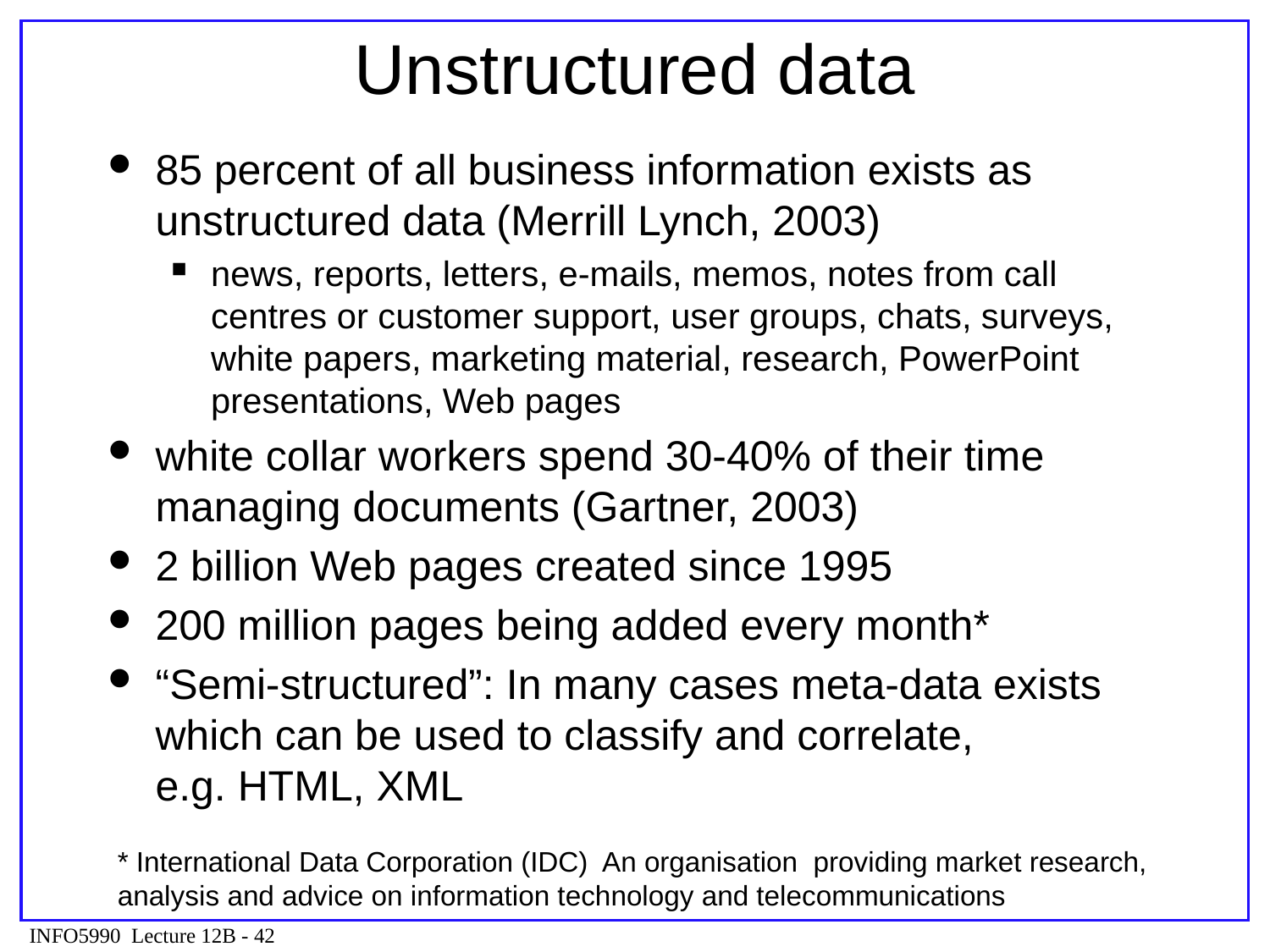

# Unstructured data
85 percent of all business information exists as unstructured data (Merrill Lynch, 2003)
news, reports, letters, e-mails, memos, notes from call centres or customer support, user groups, chats, surveys, white papers, marketing material, research, PowerPoint presentations, Web pages
white collar workers spend 30-40% of their time managing documents (Gartner, 2003)
2 billion Web pages created since 1995
200 million pages being added every month*
“Semi-structured”: In many cases meta-data exists which can be used to classify and correlate,
e.g. HTML, XML
* International Data Corporation (IDC)  An organisation  providing market research, analysis and advice on information technology and telecommunications